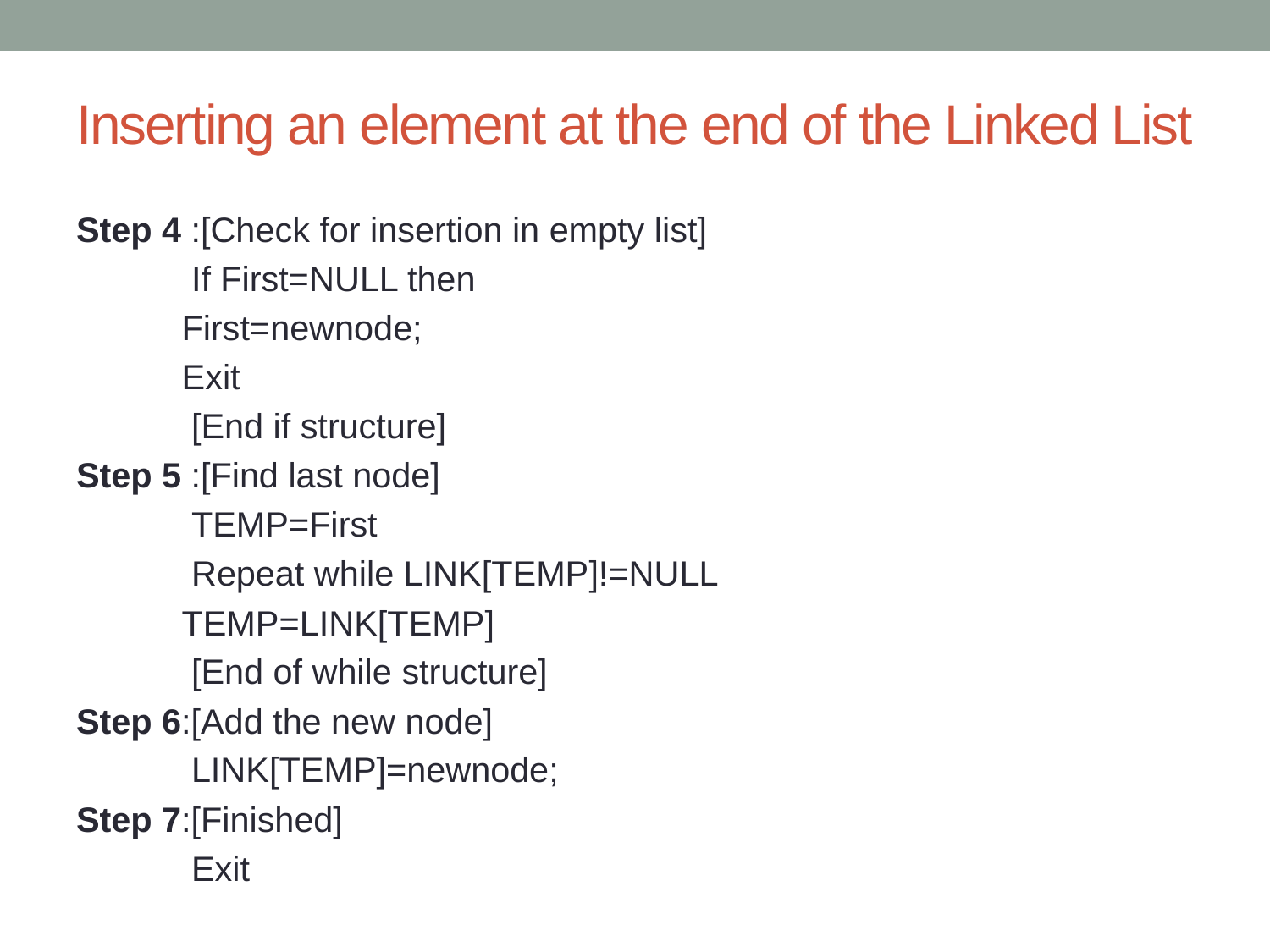

# Inserting an element at the end of the Linked List
Step 4 :[Check for insertion in empty list]
	 If First=NULL then
		First=newnode;
		Exit
	 [End if structure]
Step 5 :[Find last node]
	 TEMP=First
	 Repeat while LINK[TEMP]!=NULL
		TEMP=LINK[TEMP]
	 [End of while structure]
Step 6:[Add the new node]
	 LINK[TEMP]=newnode;
Step 7:[Finished]
	 Exit